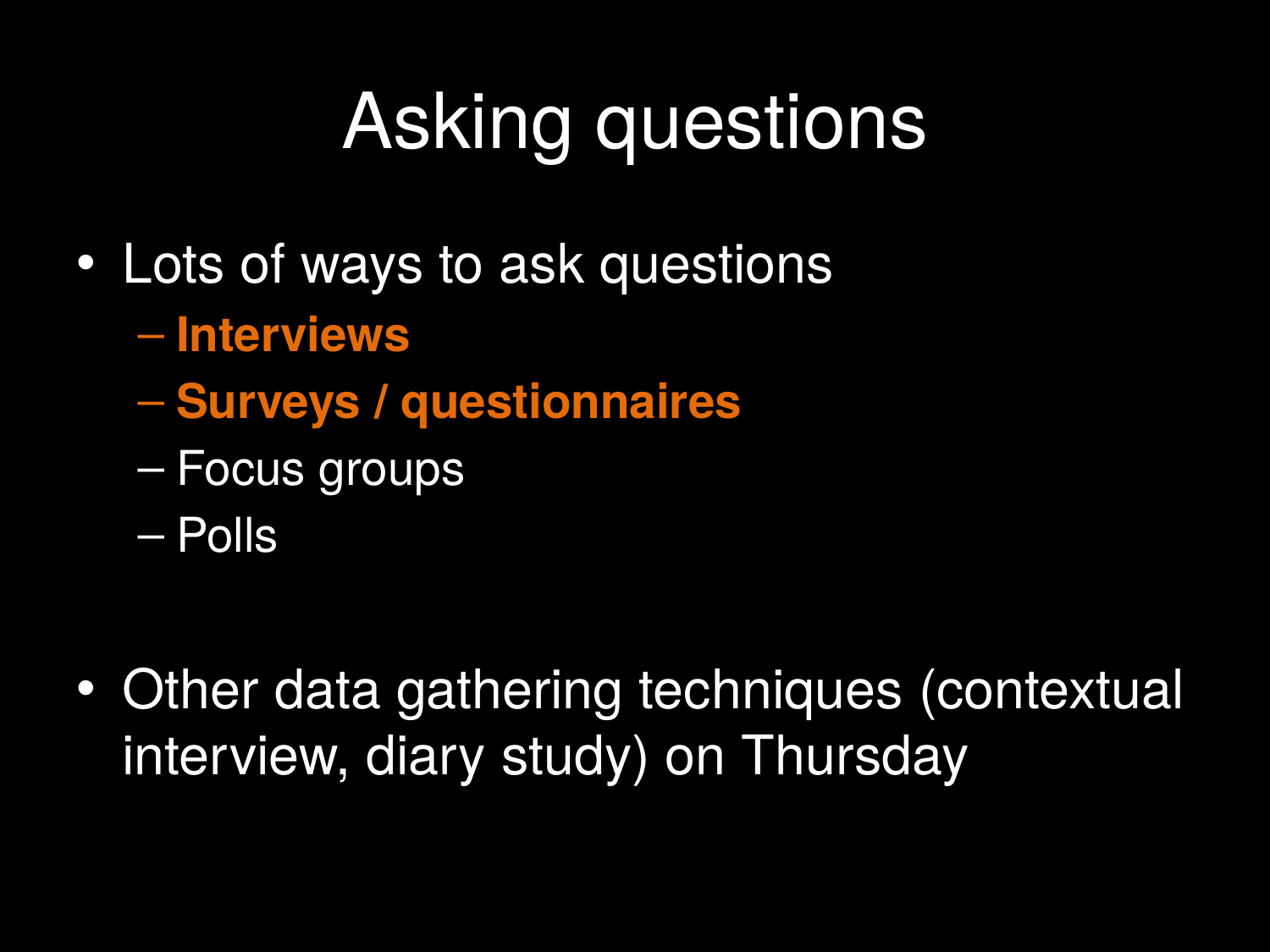

# Asking questions
Lots of ways to ask questions
Interviews
Surveys / questionnaires
Focus groups
Polls

Other data gathering techniques (contextual interview, diary study) on Thursday